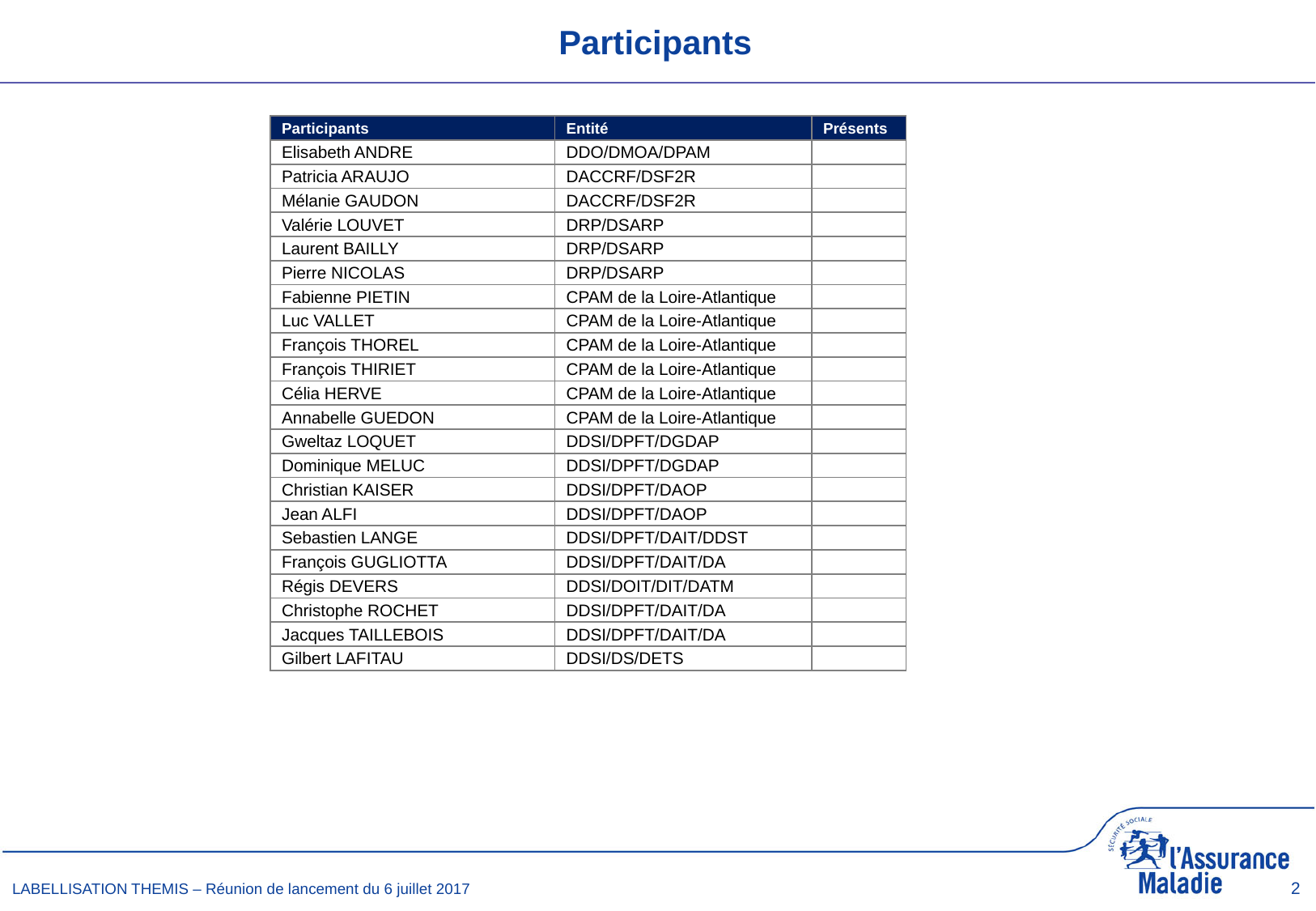

Participants
| Participants | Entité | Présents |
| --- | --- | --- |
| Elisabeth ANDRE | DDO/DMOA/DPAM |  |
| Patricia ARAUJO | DACCRF/DSF2R |  |
| Mélanie GAUDON | DACCRF/DSF2R |  |
| Valérie LOUVET | DRP/DSARP |  |
| Laurent BAILLY | DRP/DSARP |  |
| Pierre NICOLAS | DRP/DSARP |  |
| Fabienne PIETIN | CPAM de la Loire-Atlantique |  |
| Luc VALLET | CPAM de la Loire-Atlantique |  |
| François THOREL | CPAM de la Loire-Atlantique |  |
| François THIRIET | CPAM de la Loire-Atlantique |  |
| Célia HERVE | CPAM de la Loire-Atlantique |  |
| Annabelle GUEDON | CPAM de la Loire-Atlantique |  |
| Gweltaz LOQUET | DDSI/DPFT/DGDAP |  |
| Dominique MELUC | DDSI/DPFT/DGDAP |  |
| Christian KAISER | DDSI/DPFT/DAOP |  |
| Jean ALFI | DDSI/DPFT/DAOP |  |
| Sebastien LANGE | DDSI/DPFT/DAIT/DDST |  |
| François GUGLIOTTA | DDSI/DPFT/DAIT/DA |  |
| Régis DEVERS | DDSI/DOIT/DIT/DATM |  |
| Christophe ROCHET | DDSI/DPFT/DAIT/DA |  |
| Jacques TAILLEBOIS | DDSI/DPFT/DAIT/DA |  |
| Gilbert LAFITAU | DDSI/DS/DETS |  |

2